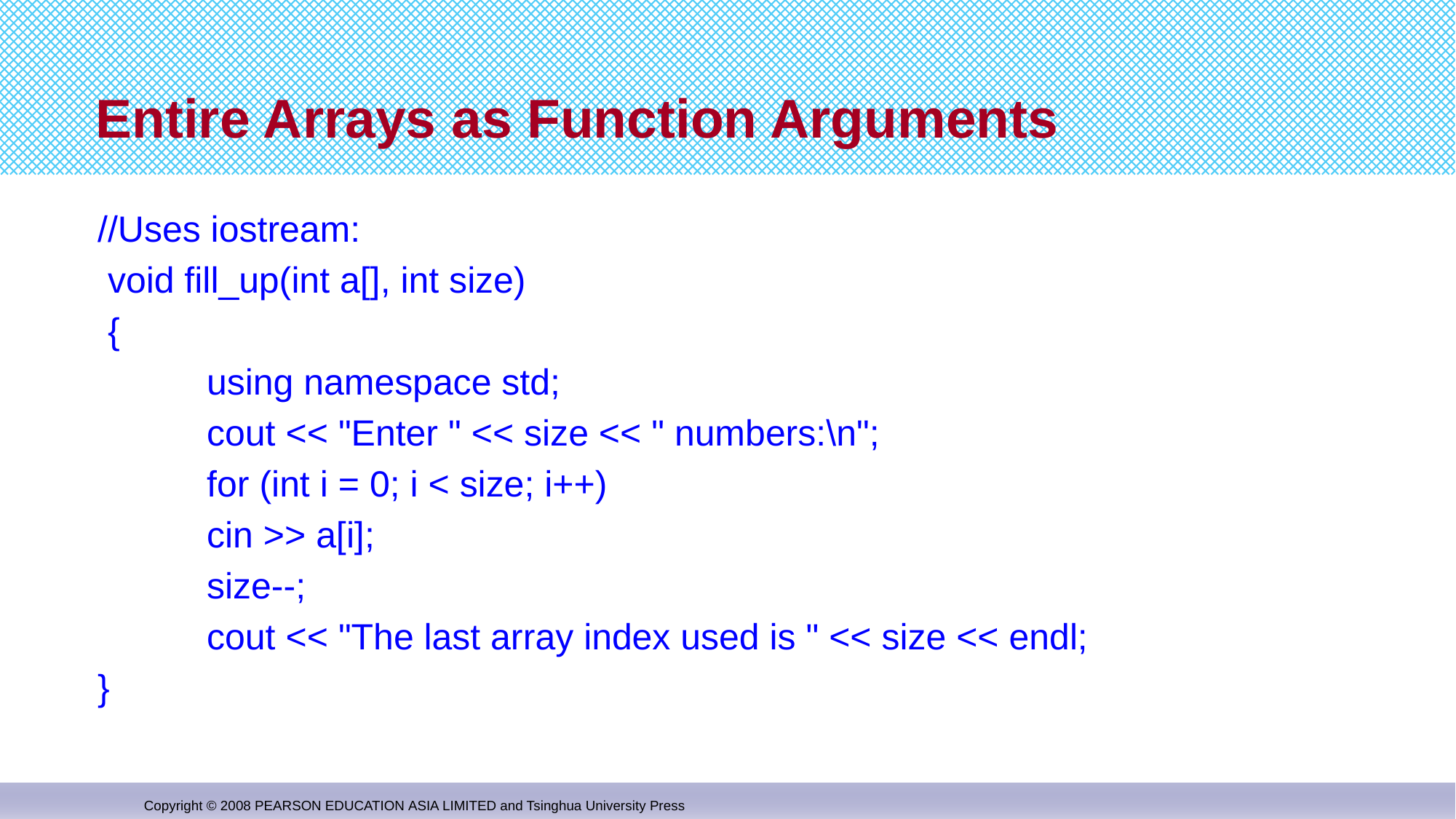

# Entire Arrays as Function Arguments
//Uses iostream:
 void fill_up(int a[], int size)
 {
	using namespace std;
	cout << "Enter " << size << " numbers:\n";
	for (int i = 0; i < size; i++)
	cin >> a[i];
	size--;
	cout << "The last array index used is " << size << endl;
}